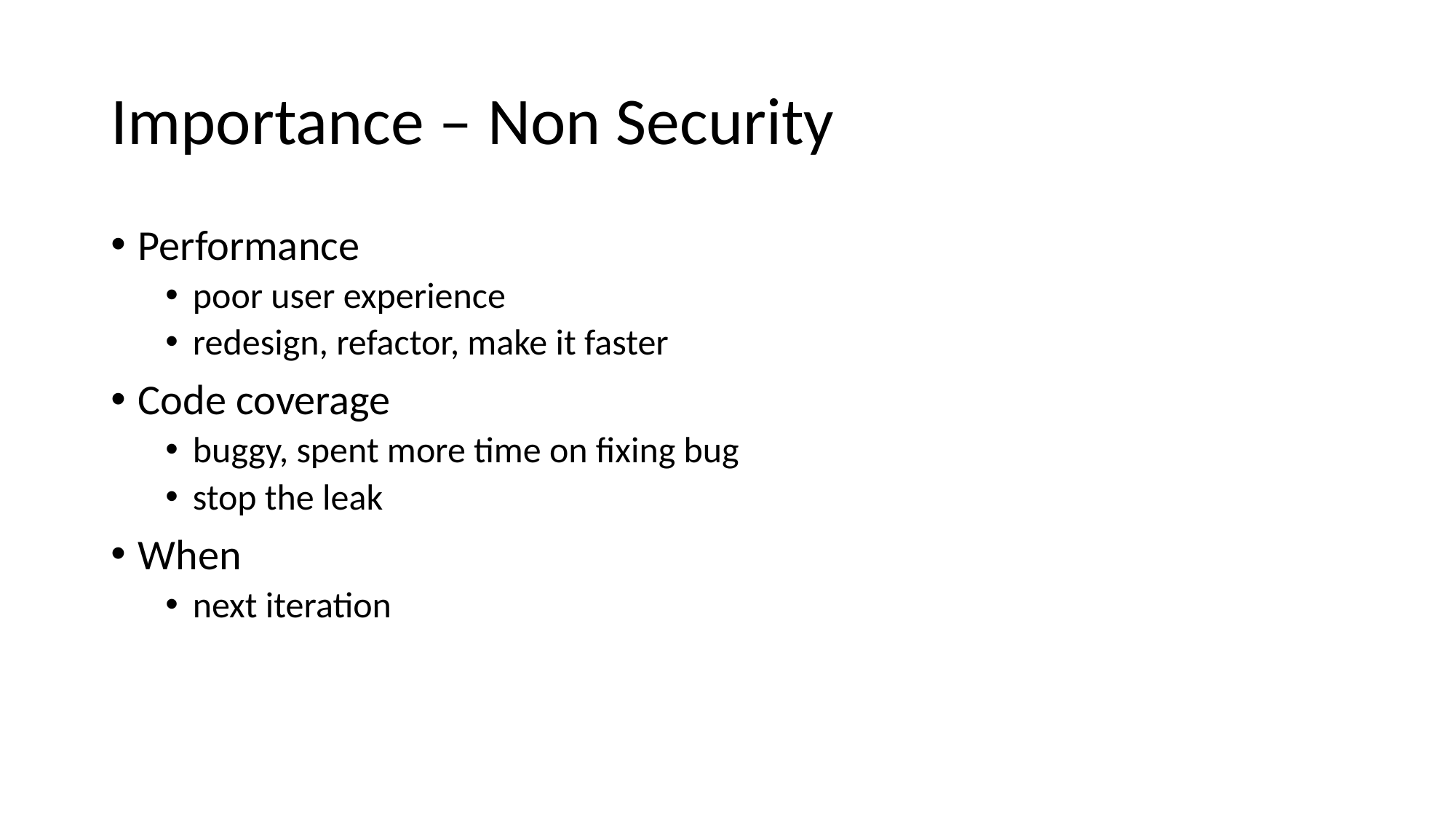

# Importance – Non Security
Performance
poor user experience
redesign, refactor, make it faster
Code coverage
buggy, spent more time on fixing bug
stop the leak
When
next iteration